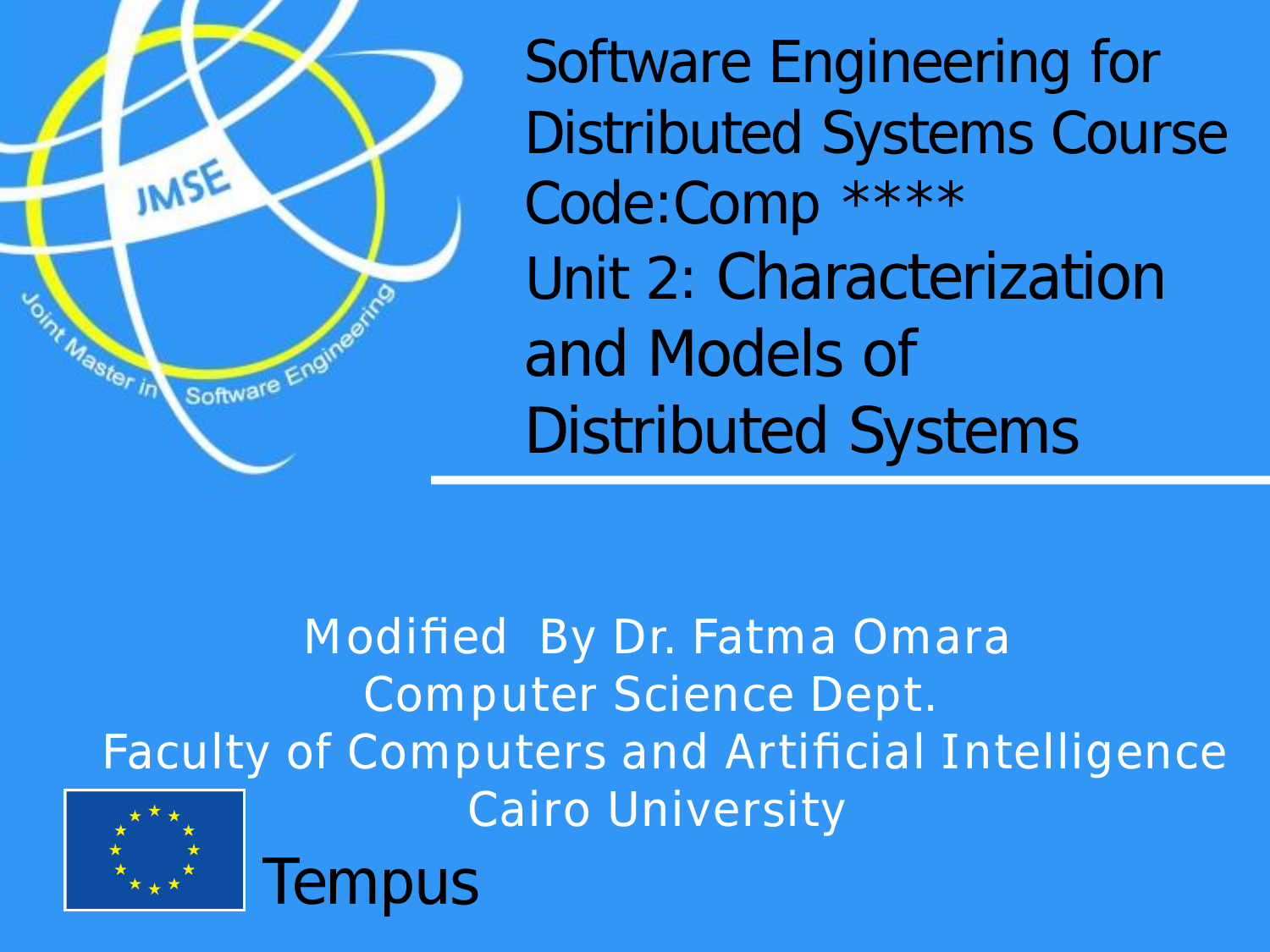

# Software Engineering for Distributed Systems Course Code:Comp **** Unit 2: Characterization and Models of Distributed Systems

Modified  By Dr. Fatma Omara
Computer Science Dept.
 Faculty of Computers and Artificial Intelligence
Cairo University